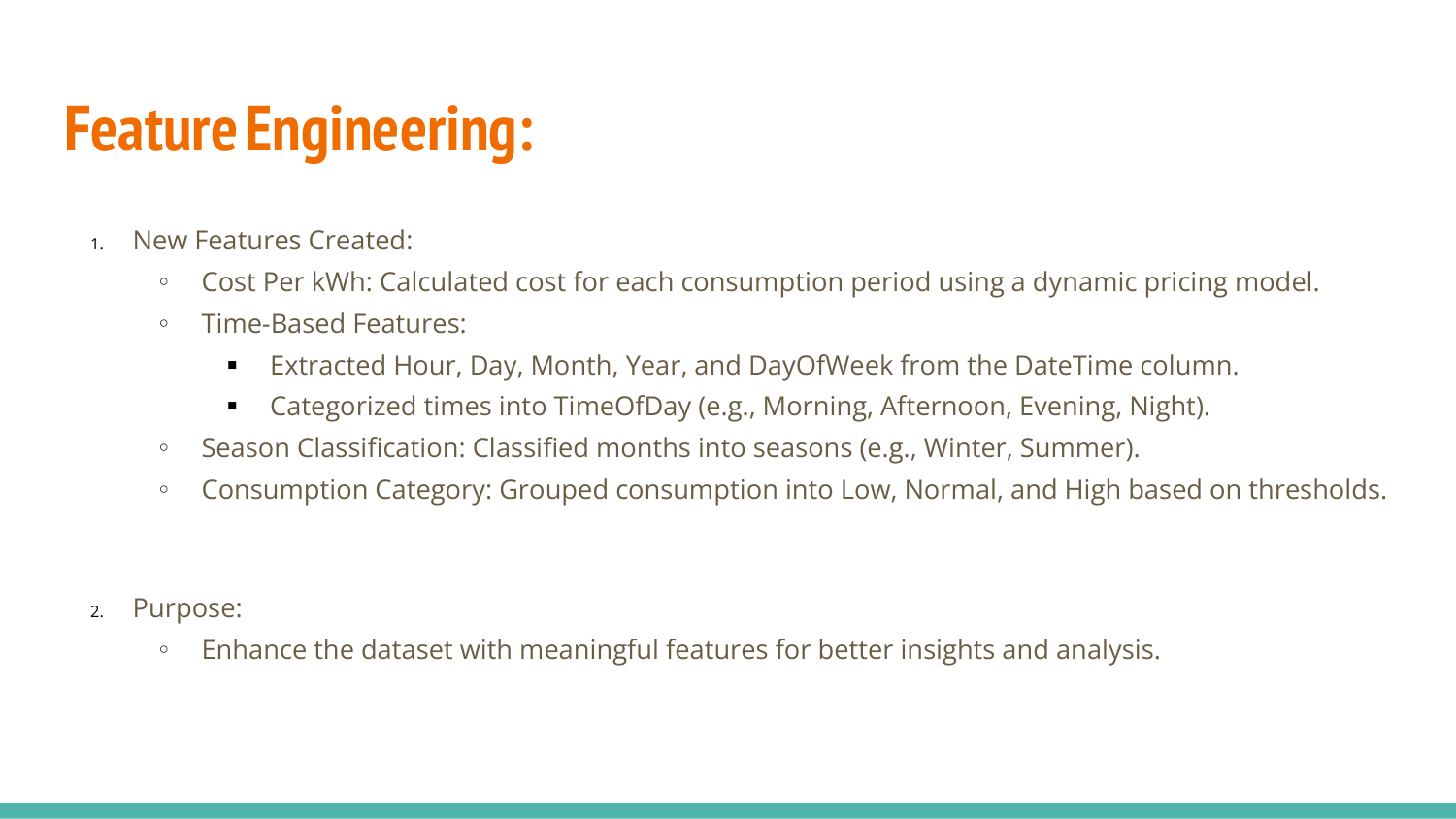

# Feature Engineering:

New Features Created:
Cost Per kWh: Calculated cost for each consumption period using a dynamic pricing model.
Time-Based Features:
Extracted Hour, Day, Month, Year, and DayOfWeek from the DateTime column.
Categorized times into TimeOfDay (e.g., Morning, Afternoon, Evening, Night).
Season Classification: Classified months into seasons (e.g., Winter, Summer).
Consumption Category: Grouped consumption into Low, Normal, and High based on thresholds.

Purpose:
Enhance the dataset with meaningful features for better insights and analysis.